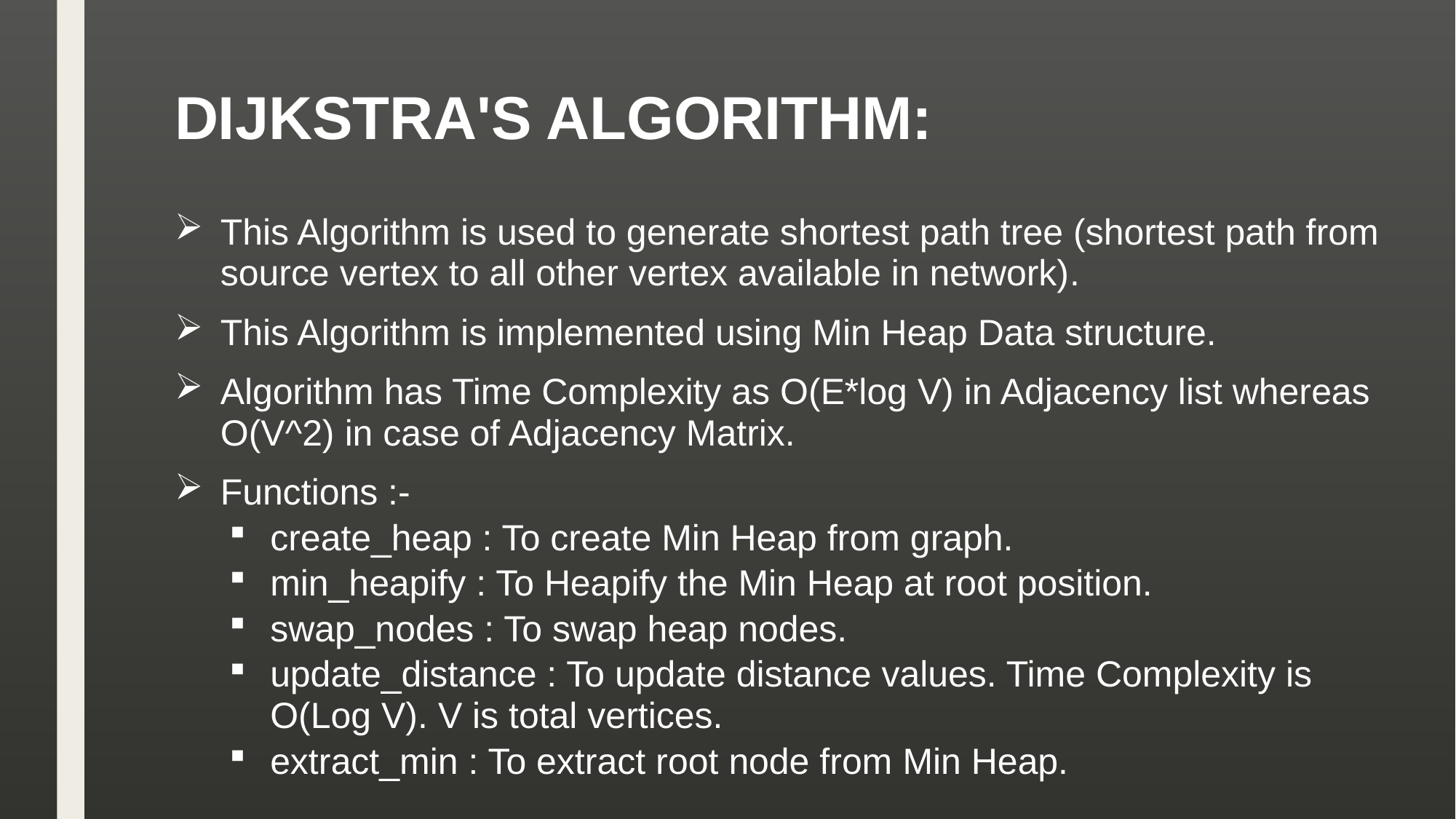

# Dijkstra's Algorithm:
This Algorithm is used to generate shortest path tree (shortest path from source vertex to all other vertex available in network).
This Algorithm is implemented using Min Heap Data structure.
Algorithm has Time Complexity as O(E*log V) in Adjacency list whereas O(V^2) in case of Adjacency Matrix.
Functions :-
create_heap : To create Min Heap from graph.
min_heapify : To Heapify the Min Heap at root position.
swap_nodes : To swap heap nodes.
update_distance : To update distance values. Time Complexity is O(Log V). V is total vertices.
extract_min : To extract root node from Min Heap.